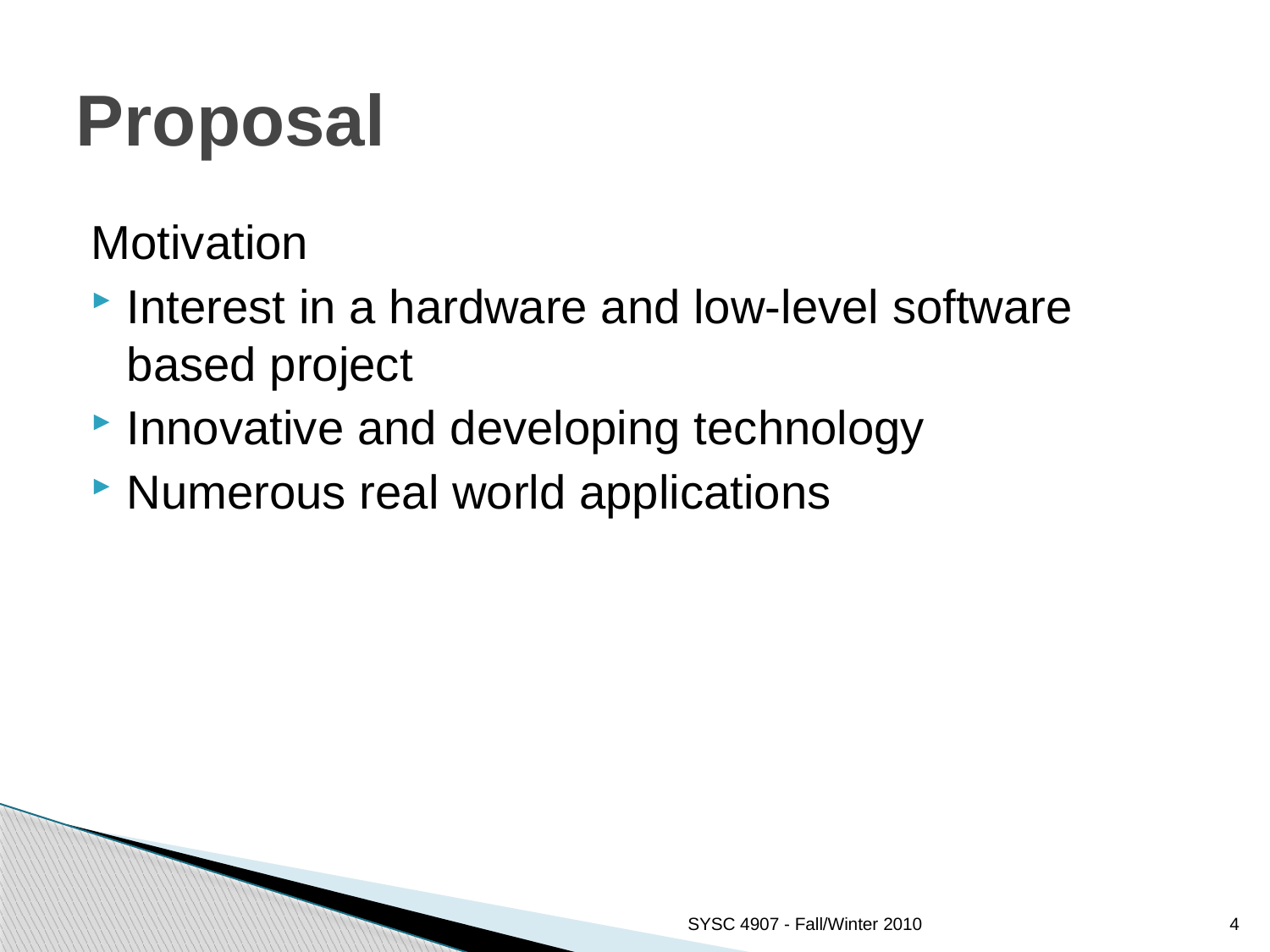

# Proposal
Motivation
Interest in a hardware and low-level software based project
Innovative and developing technology
Numerous real world applications
SYSC 4907 - Fall/Winter 2010
4